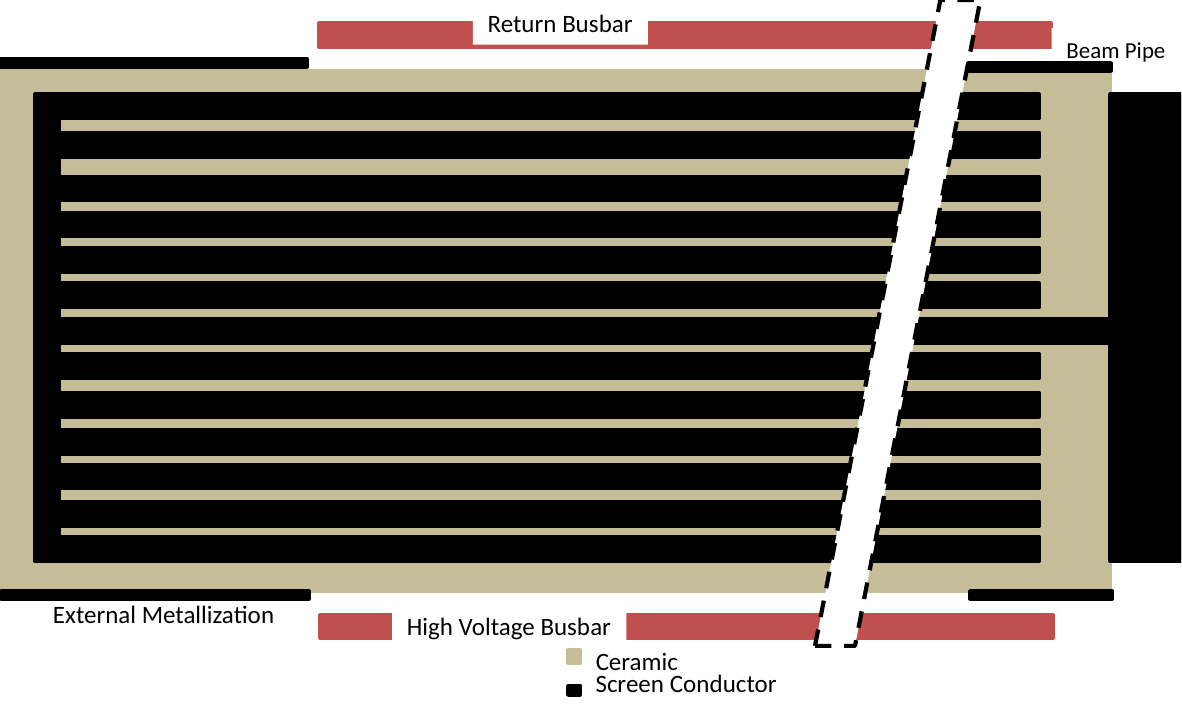

Return Busbar

Beam Pipe

External Metallization

High Voltage Busbar

Ceramic

Screen Conductor